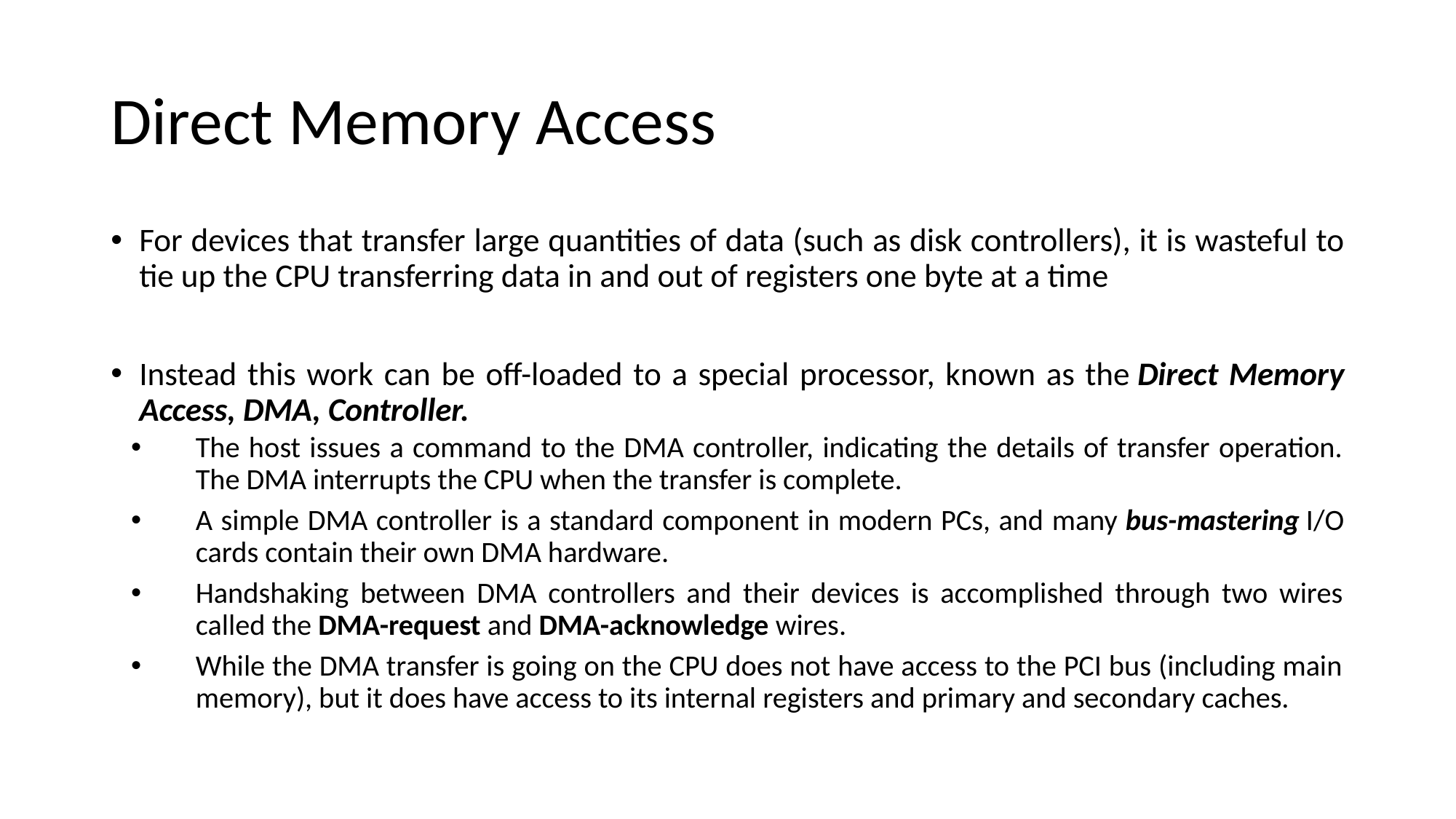

# Direct Memory Access
For devices that transfer large quantities of data (such as disk controllers), it is wasteful to tie up the CPU transferring data in and out of registers one byte at a time

Instead this work can be off-loaded to a special processor, known as the Direct Memory Access, DMA, Controller.
The host issues a command to the DMA controller, indicating the details of transfer operation. The DMA interrupts the CPU when the transfer is complete.
A simple DMA controller is a standard component in modern PCs, and many bus-mastering I/O cards contain their own DMA hardware.
Handshaking between DMA controllers and their devices is accomplished through two wires called the DMA-request and DMA-acknowledge wires.
While the DMA transfer is going on the CPU does not have access to the PCI bus (including main memory), but it does have access to its internal registers and primary and secondary caches.